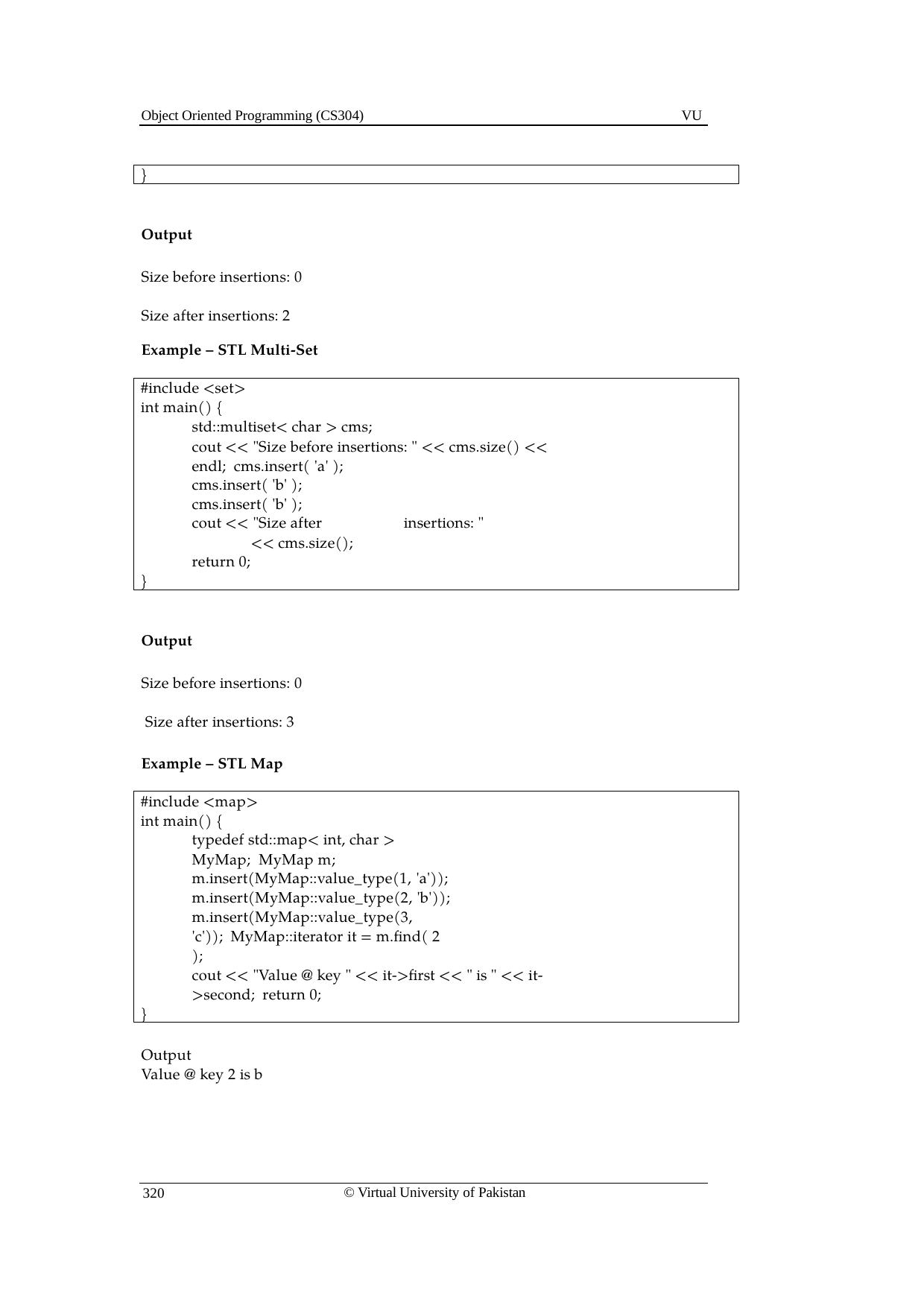

Object Oriented Programming (CS304)
VU

}
Output
Size before insertions: 0  Size after insertions: 2

Example – STL Multi-Set
#include <set>
int main() {
std::multiset< char > cms;
cout << "Size before insertions: " << cms.size() << endl;  cms.insert( 'a' );
cms.insert( 'b' );
cms.insert( 'b' );
cout << "Size after	insertions: "
<< cms.size();
return 0;
}
Output
Size before insertions: 0  Size after insertions: 3

Example – STL Map
#include <map>
int main() {
typedef std::map< int, char > MyMap;  MyMap m;  m.insert(MyMap::value_type(1, 'a'));
m.insert(MyMap::value_type(2, 'b'));
m.insert(MyMap::value_type(3, 'c'));  MyMap::iterator it = m.find( 2 );
cout << "Value @ key " << it->first << " is " << it->second;  return 0;
}
Output
Value @ key 2 is b
© Virtual University of Pakistan

320